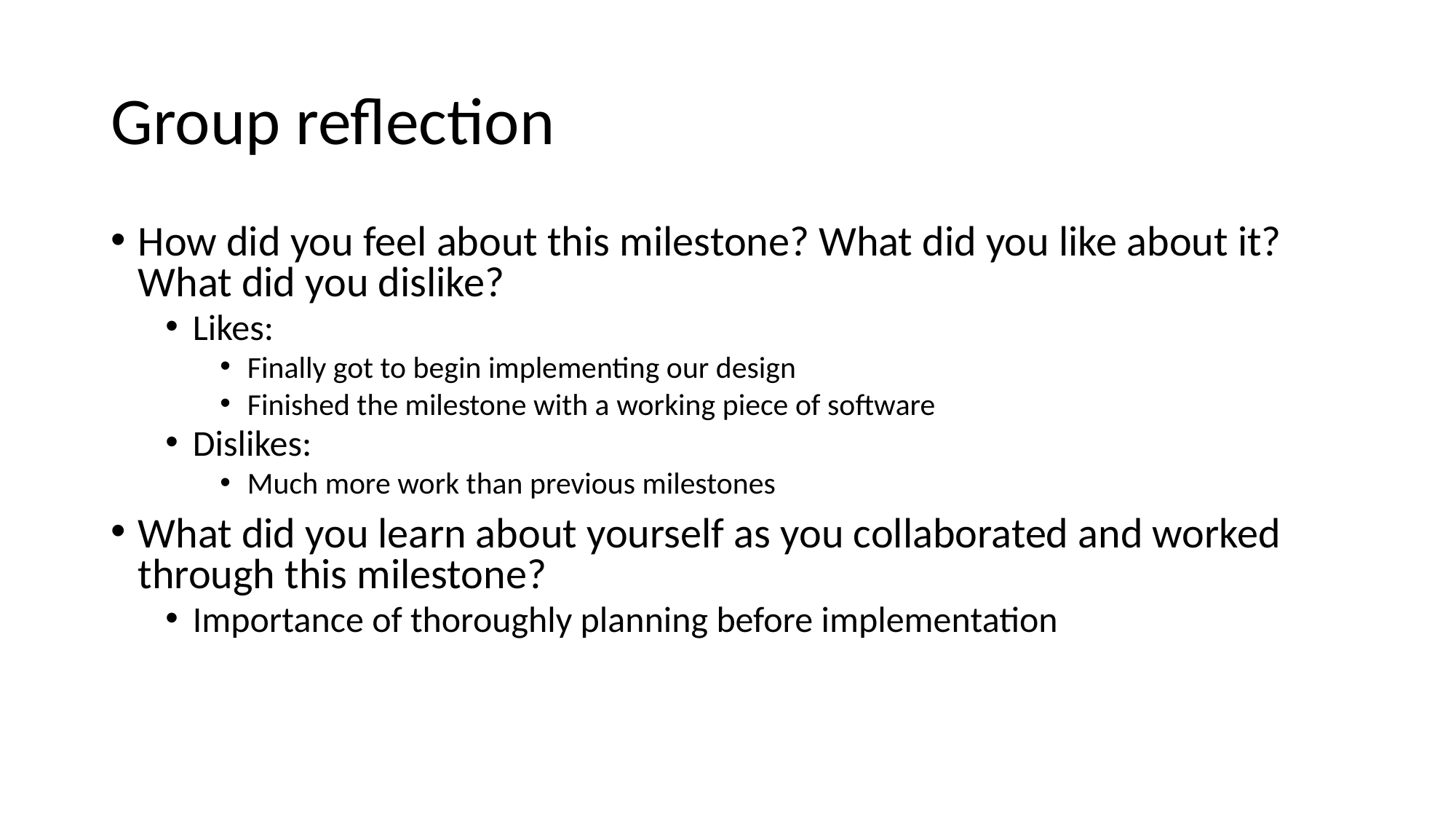

# Group reflection
How did you feel about this milestone? What did you like about it? What did you dislike?
Likes:
Finally got to begin implementing our design
Finished the milestone with a working piece of software
Dislikes:
Much more work than previous milestones
What did you learn about yourself as you collaborated and worked through this milestone?
Importance of thoroughly planning before implementation